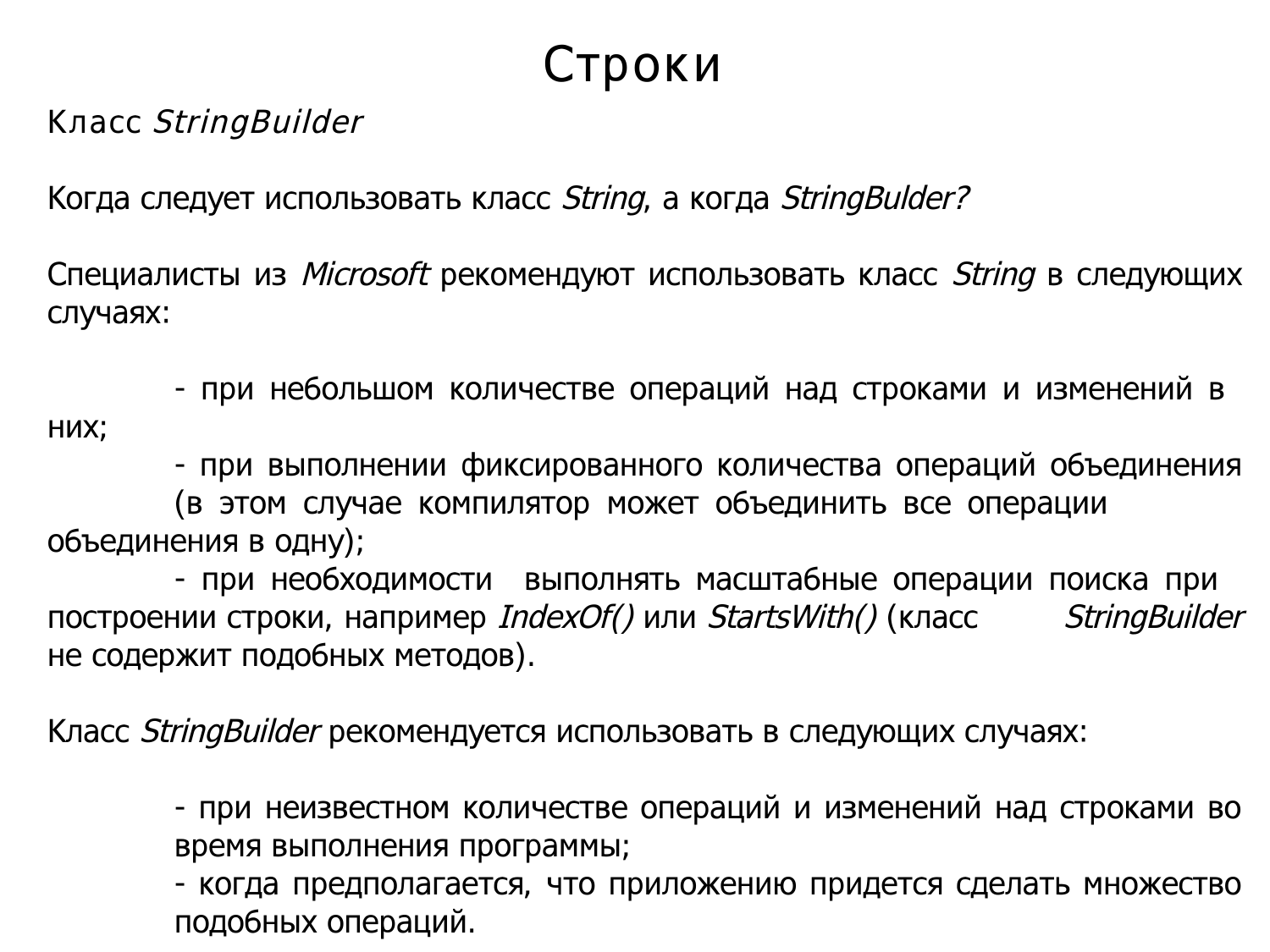

Строки
Класс StringBuilder

Когда следует использовать класс String, а когда StringBulder?

Специалисты из Microsoft рекомендуют использовать класс String в следующих случаях:

	- при небольшом количестве операций над строками и изменений в 	них;
	- при выполнении фиксированного количества операций объединения 	(в этом случае компилятор может объединить все операции 	объединения в одну);
	- при необходимости  выполнять масштабные операции поиска при 	построении строки, например IndexOf() или StartsWith() (класс 	StringBuilder не содержит подобных методов).

Класс StringBuilder рекомендуется использовать в следующих случаях:

	- при неизвестном количестве операций и изменений над строками во 	время выполнения программы;
	- когда предполагается, что приложению придется сделать множество 	подобных операций.